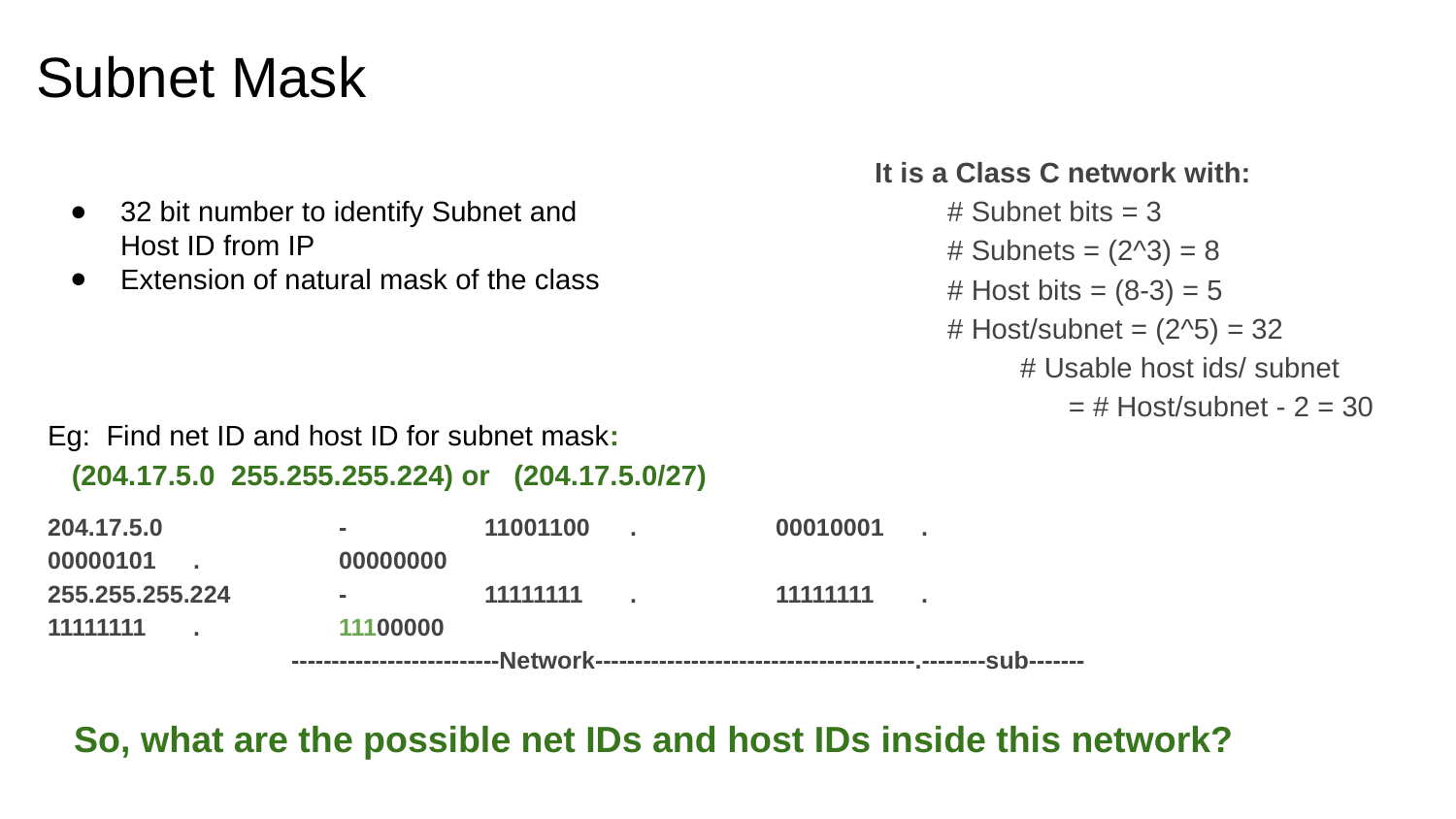

# Subnet Mask
It is a Class C network with:
# Subnet bits = 3
# Subnets = (2^3) = 8
# Host bits = (8-3) = 5
# Host/subnet = (2^5) = 32
	# Usable host ids/ subnet
      = # Host/subnet - 2 = 30

32 bit number to identify Subnet and Host ID from IP
Extension of natural mask of the class
Eg:  Find net ID and host ID for subnet mask:
   (204.17.5.0  255.255.255.224) or   (204.17.5.0/27)
204.17.5.0 		-	11001100	.	00010001	.	00000101	.	00000000
255.255.255.224 	- 	11111111	.	11111111  	. 	11111111   	.	11100000
                                    --------------------------Network----------------------------------------.--------sub-------

So, what are the possible net IDs and host IDs inside this network?